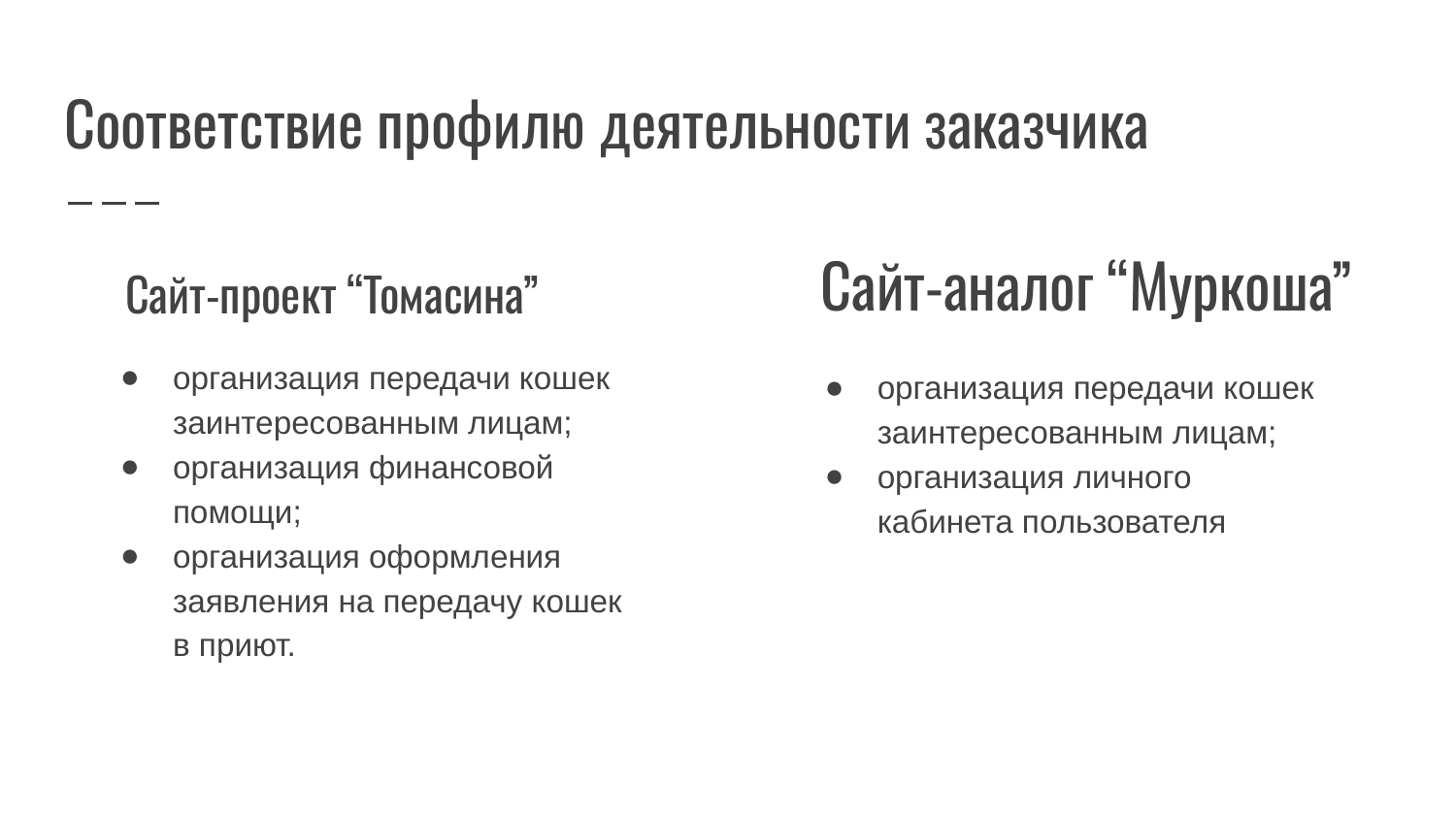

# Соответствие профилю деятельности заказчика
Сайт-проект “Томасина”
Сайт-аналог “Муркоша”
организация передачи кошек заинтересованным лицам;
организация финансовой помощи;
организация оформления заявления на передачу кошек в приют.
организация передачи кошек заинтересованным лицам;
организация личного кабинета пользователя